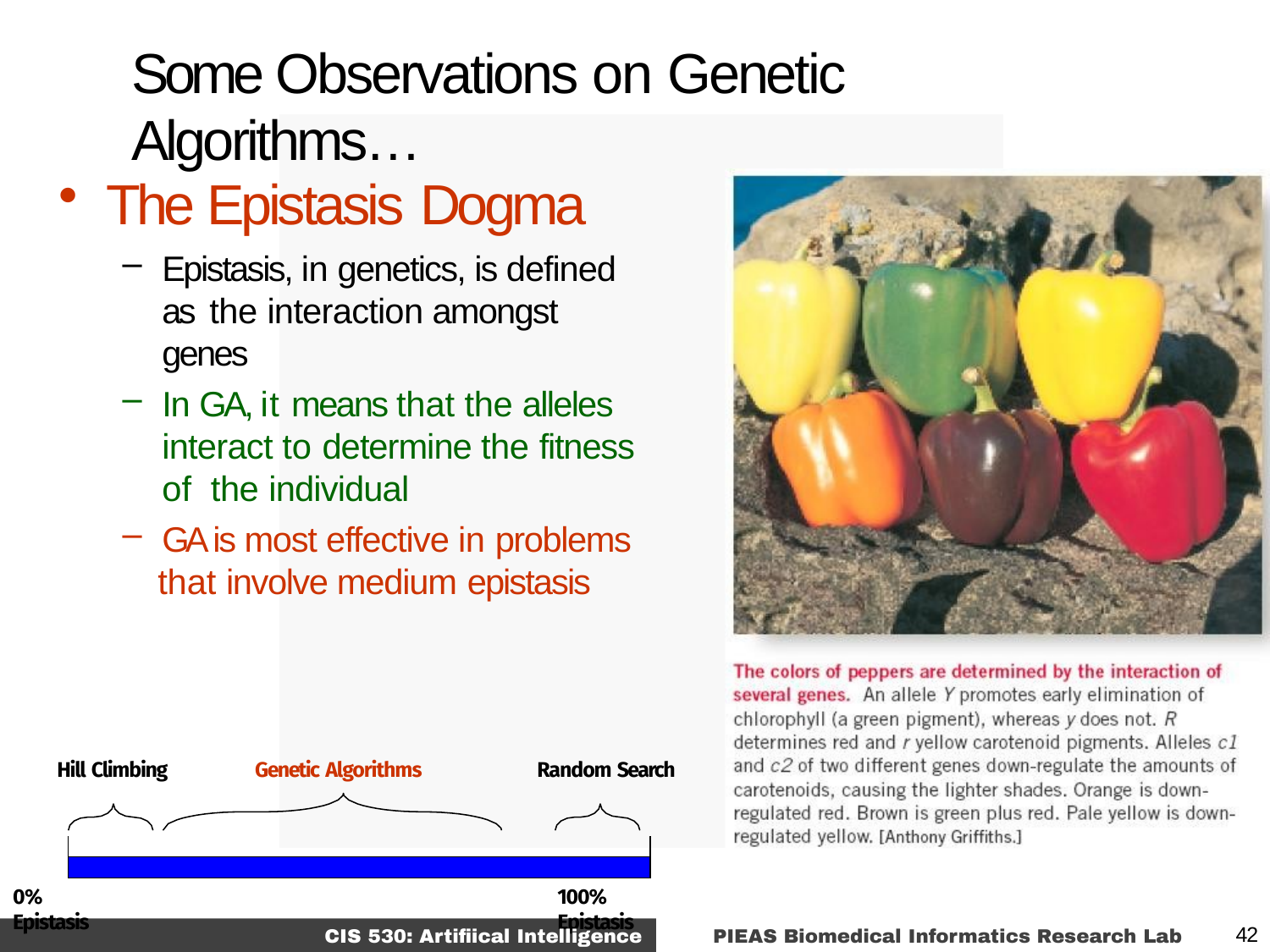

# Some Observations on Genetic Algorithms…
The Epistasis Dogma
Epistasis, in genetics, is defined as  the interaction amongst genes
In GA, it means that the alleles  interact to determine the fitness of  the individual
GA is most effective in problems
that involve medium epistasis

Hill Climbing
Genetic Algorithms
Random Search

0% Epistasis
100% Epistasis
PIEAS Biomedical Informatics Research Lab
CIS 530: Artifiical Intelligence
42